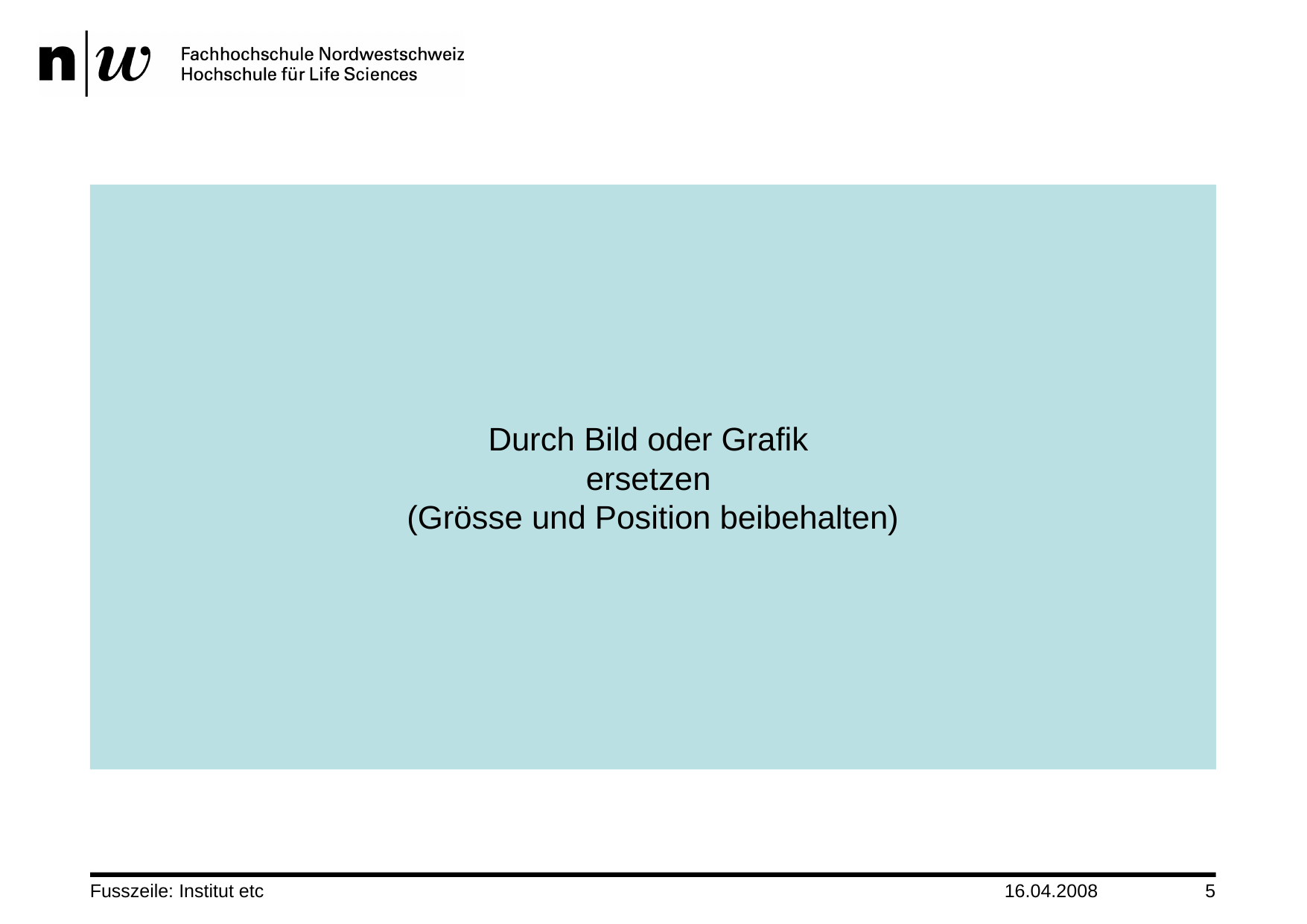

#
Durch Bild oder Grafik
ersetzen
(Grösse und Position beibehalten)

Fusszeile: Institut etc
16.04.2008
5